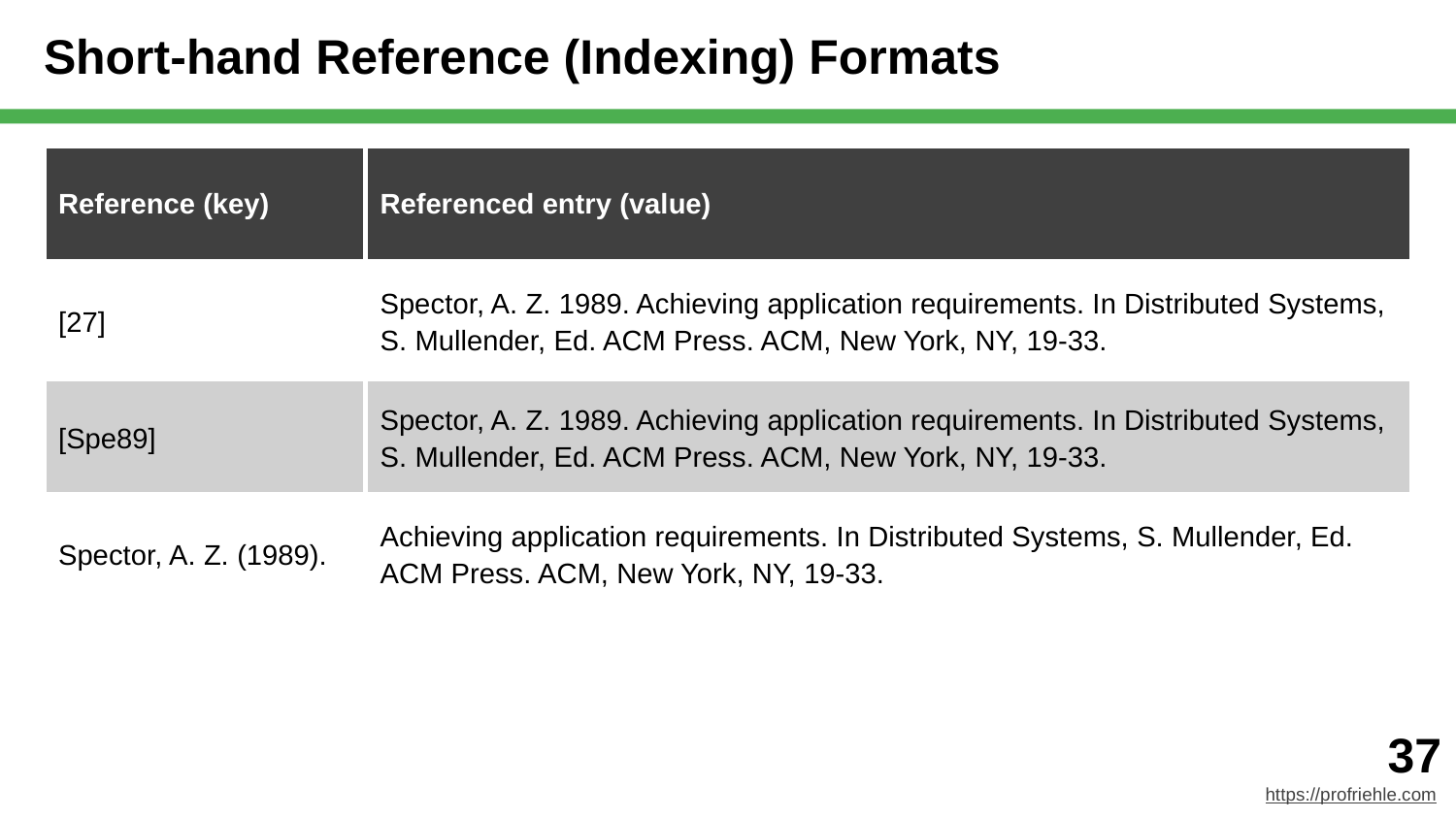

# Short-hand Reference (Indexing) Formats
| Reference (key) | Referenced entry (value) |
| --- | --- |
| [27] | Spector, A. Z. 1989. Achieving application requirements. In Distributed Systems, S. Mullender, Ed. ACM Press. ACM, New York, NY, 19-33. |
| [Spe89] | Spector, A. Z. 1989. Achieving application requirements. In Distributed Systems, S. Mullender, Ed. ACM Press. ACM, New York, NY, 19-33. |
| Spector, A. Z. (1989). | Achieving application requirements. In Distributed Systems, S. Mullender, Ed. ACM Press. ACM, New York, NY, 19-33. |
37
https://profriehle.com